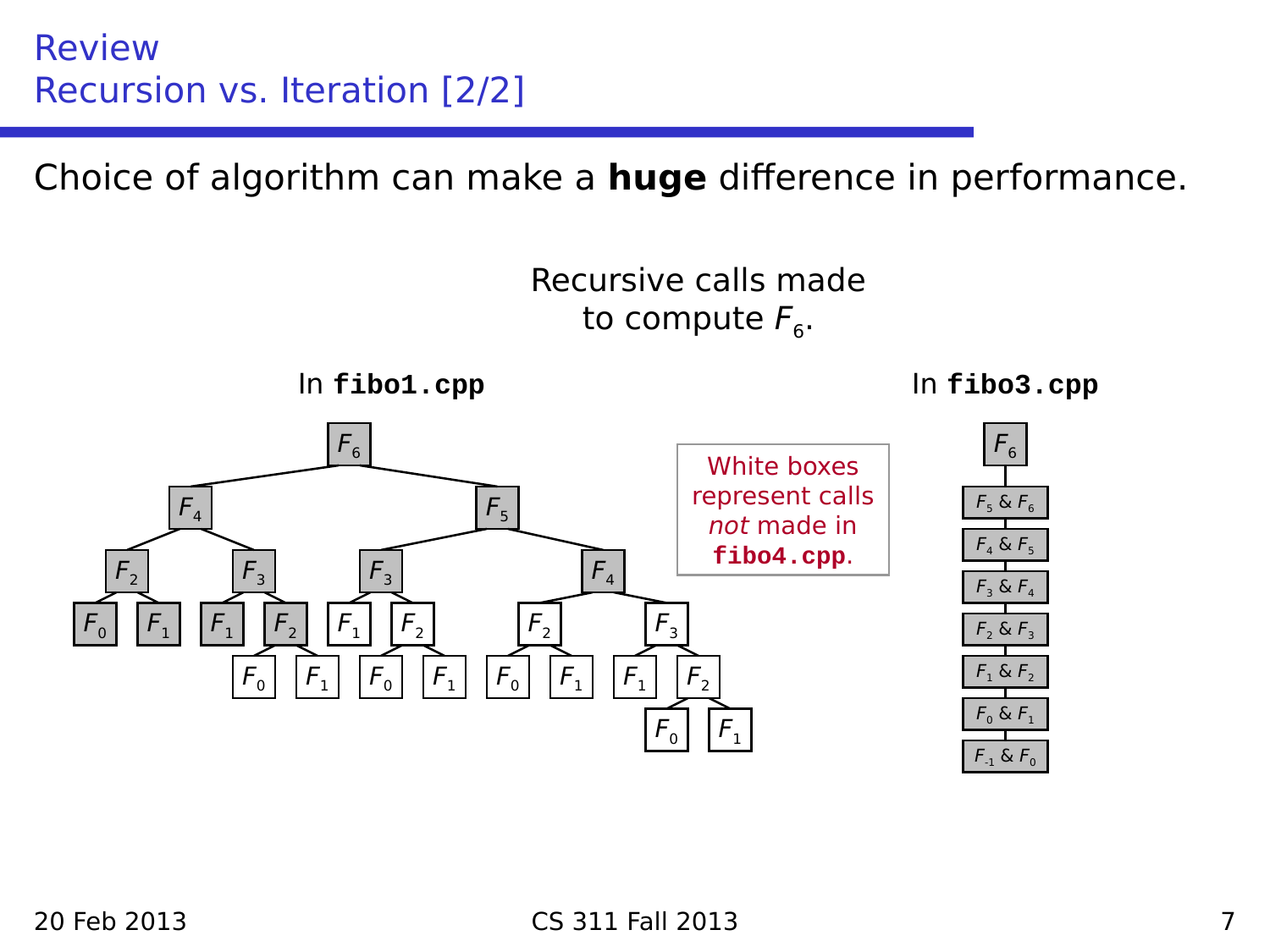

# Review Recursion vs. Iteration [2/2]
Choice of algorithm can make a huge difference in performance.

As we will see, data structures can make a similar difference.
Recursive calls made to compute F6.
In fibo1.cpp
In fibo3.cpp
F6
F6
White boxes represent calls not made in fibo4.cpp.

F4
F5
F5 & F6

F4 & F5
F2
F3
F3
F4

F3 & F4

F0
F1
F1
F2
F1
F2
F2
F3

F2 & F3

F0
F1
F0
F1
F0
F1
F1
F2
F1 & F2

F0 & F1
F0
F1

F-1 & F0
20 Feb 2013
CS 311 Fall 2013
7